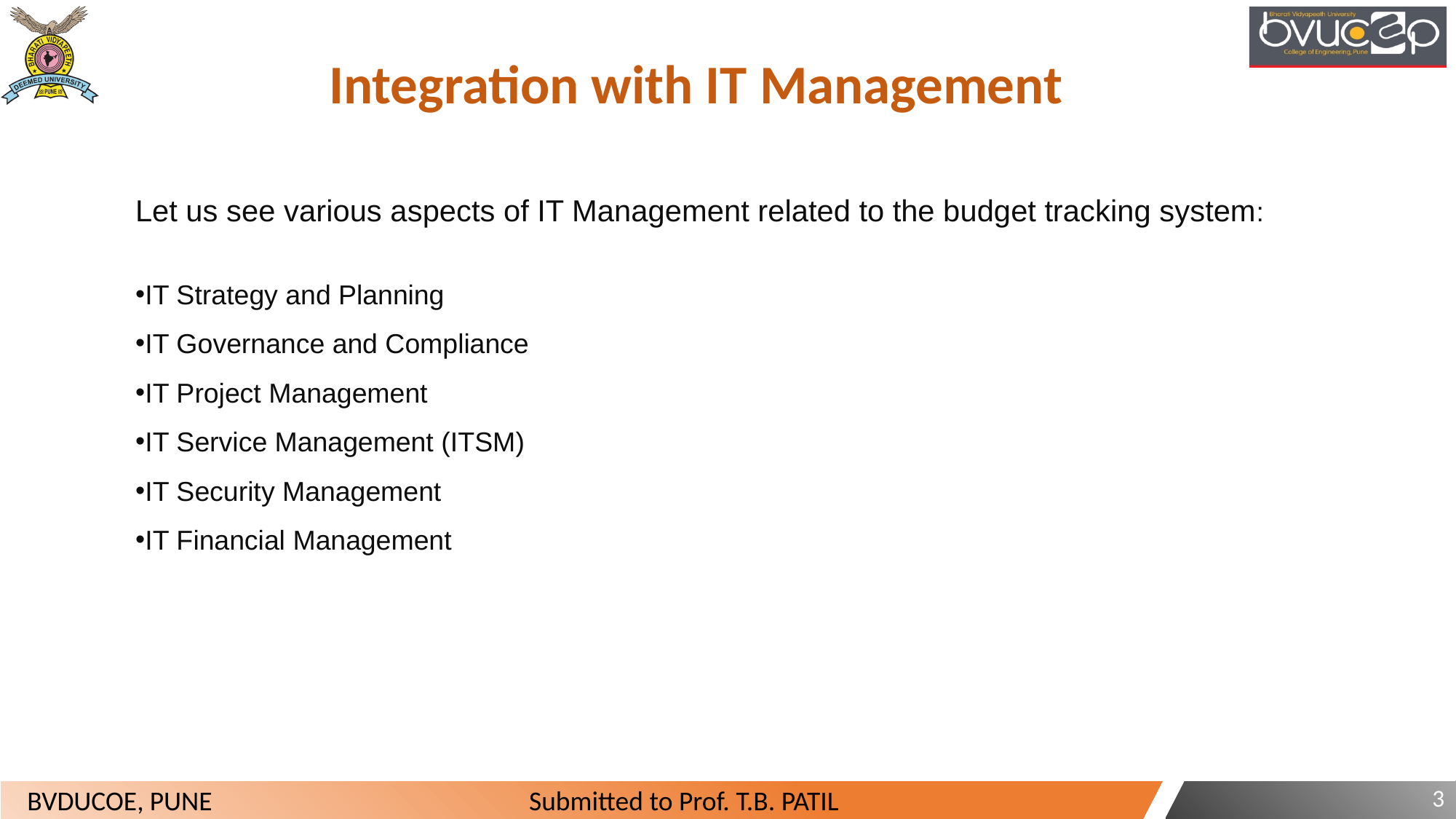

Integration with IT Management
Let us see various aspects of IT Management related to the budget tracking system:

IT Strategy and Planning
IT Governance and Compliance
IT Project Management
IT Service Management (ITSM)
IT Security Management
IT Financial Management

3